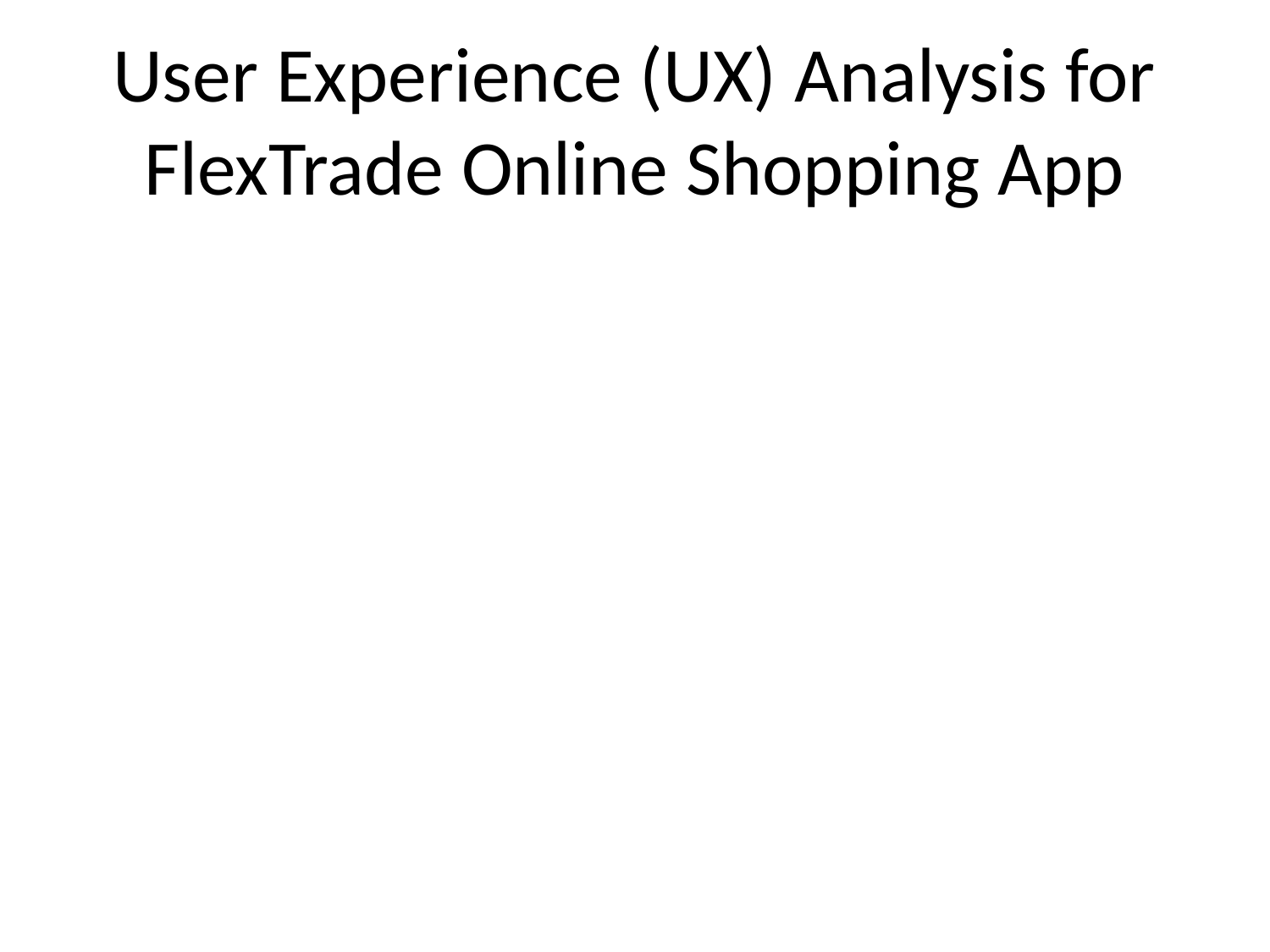

# User Experience (UX) Analysis for FlexTrade Online Shopping App